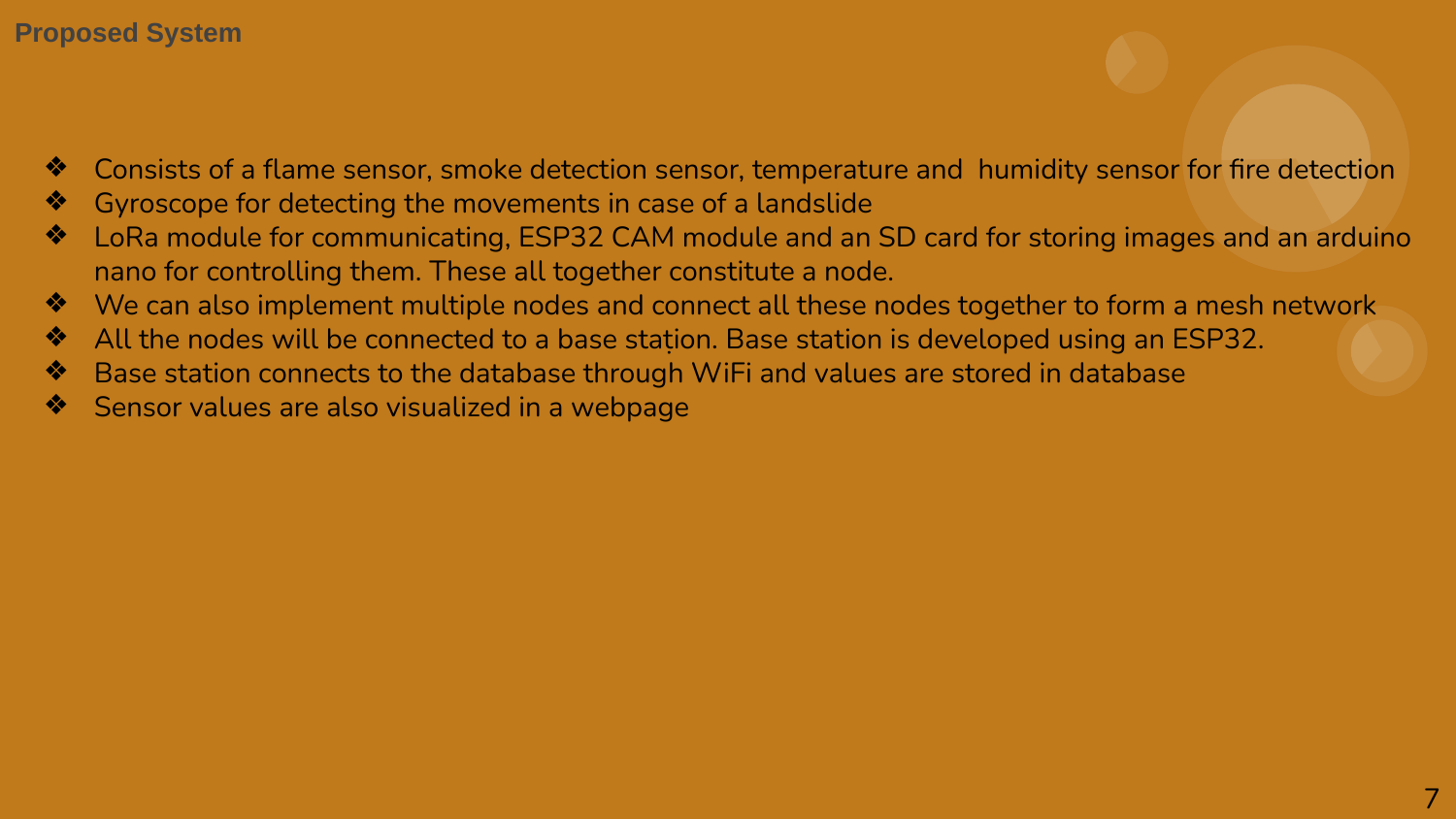

# Proposed System
Consists of a flame sensor, smoke detection sensor, temperature and  humidity sensor for fire detection
Gyroscope for detecting the movements in case of a landslide
LoRa module for communicating, ESP32 CAM module and an SD card for storing images and an arduino nano for controlling them. These all together constitute a node.
We can also implement multiple nodes and connect all these nodes together to form a mesh network
All the nodes will be connected to a base staṭion. Base station is developed using an ESP32.
Base station connects to the database through WiFi and values are stored in database
Sensor values are also visualized in a webpage
7